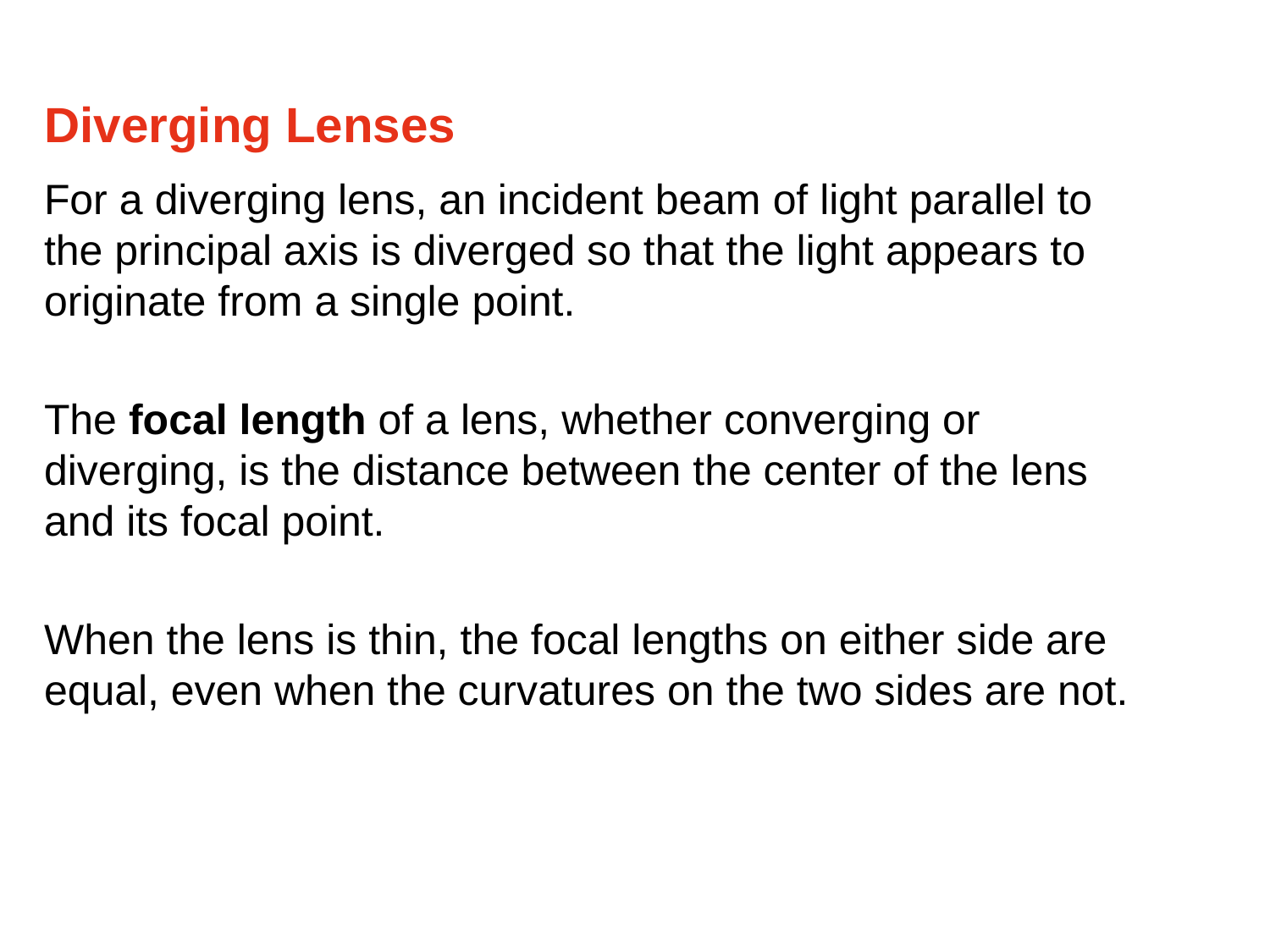

Diverging Lenses
For a diverging lens, an incident beam of light parallel to the principal axis is diverged so that the light appears to originate from a single point.

The focal length of a lens, whether converging or diverging, is the distance between the center of the lens and its focal point.

When the lens is thin, the focal lengths on either side are equal, even when the curvatures on the two sides are not.